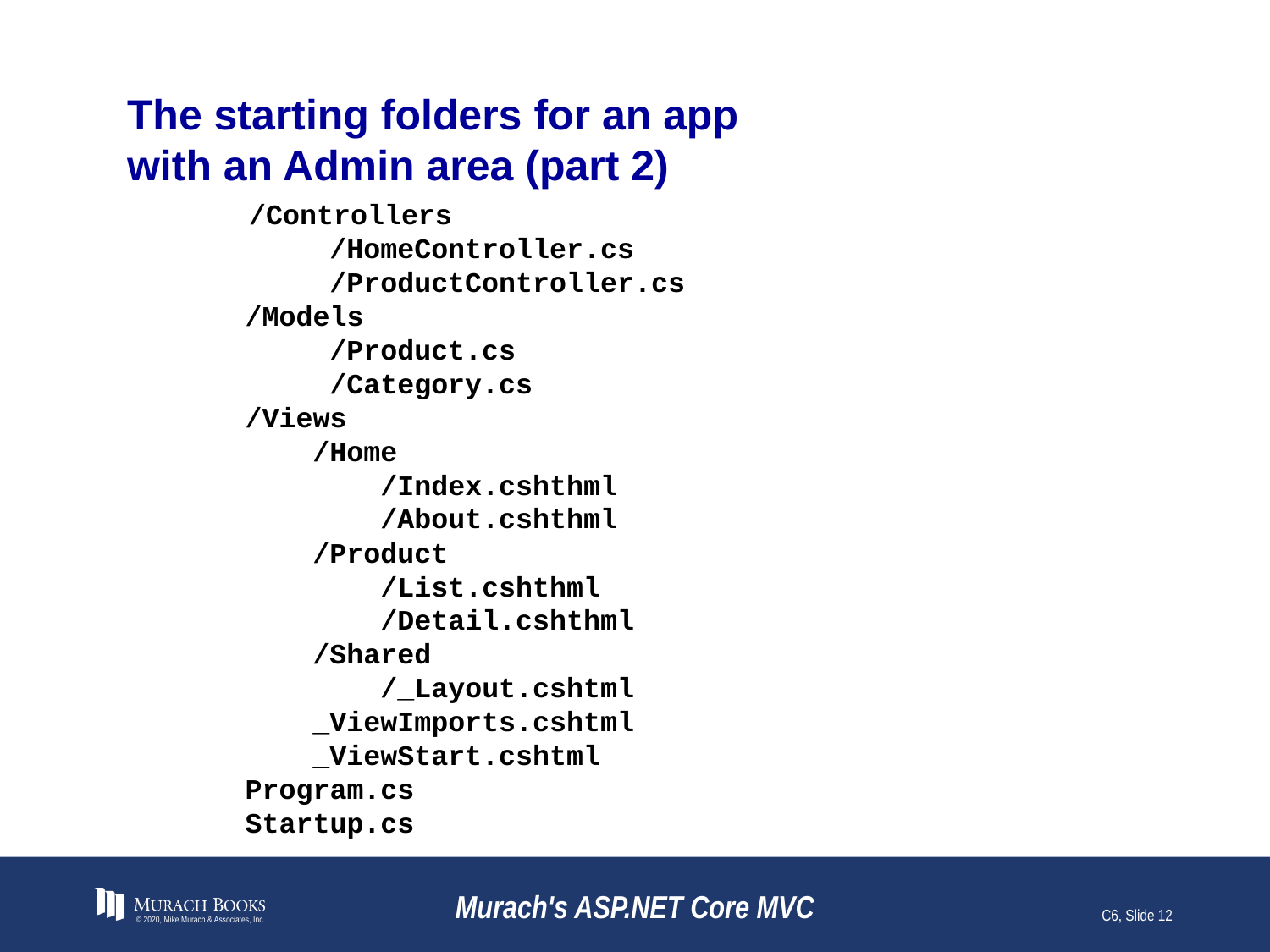

# The starting folders for an app with an Admin area (part 2)
	/Controllers
         /HomeController.cs
         /ProductController.cs
    /Models
         /Product.cs
         /Category.cs
    /Views
        /Home
            /Index.cshthml
            /About.cshthml
        /Product
            /List.cshthml
            /Detail.cshthml
        /Shared
            /_Layout.cshtml
        _ViewImports.cshtml
        _ViewStart.cshtml
    Program.cs
    Startup.cs

© 2020, Mike Murach & Associates, Inc.
Murach's ASP.NET Core MVC

C6, Slide 12